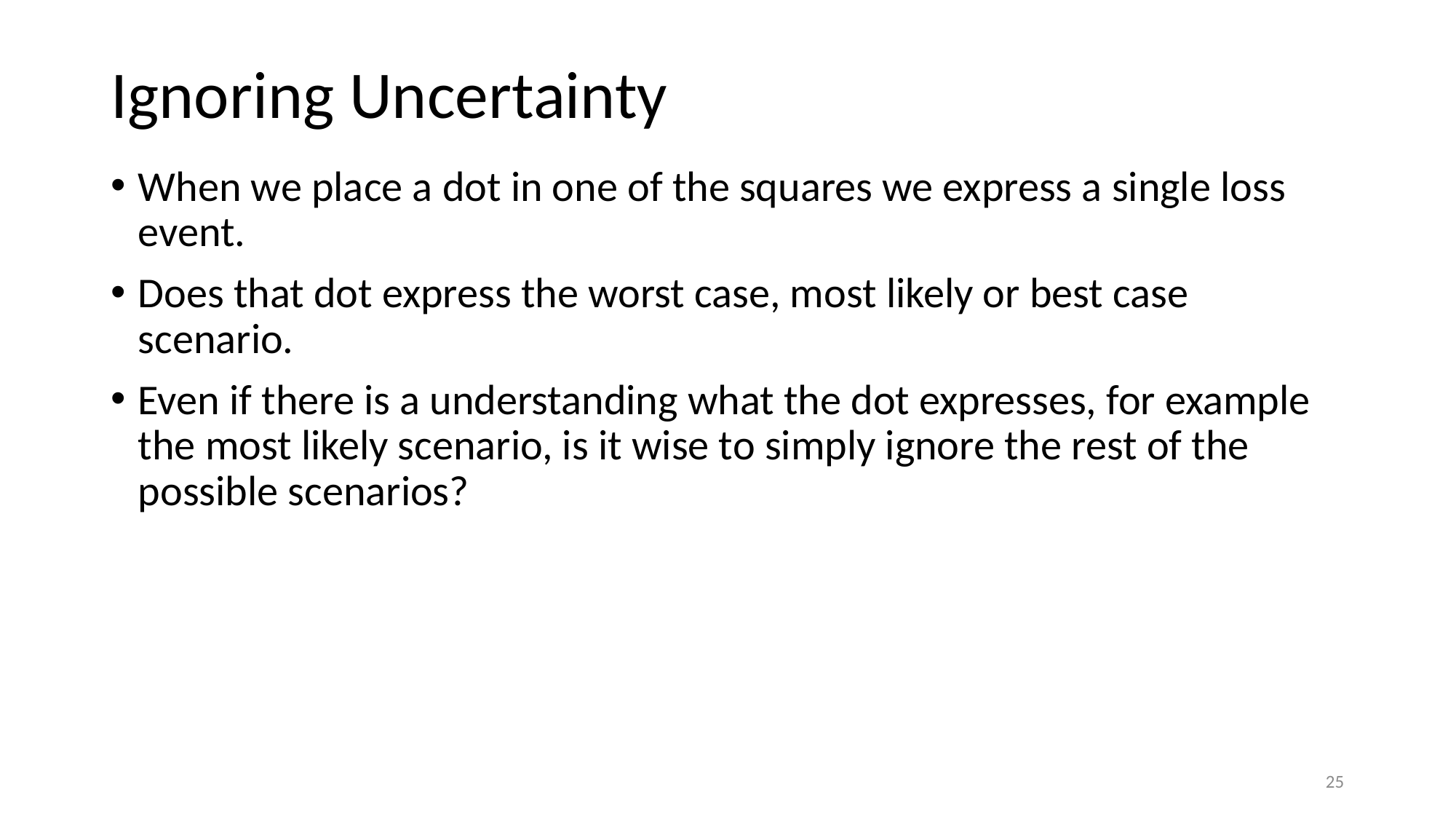

# Ignoring Uncertainty
When we place a dot in one of the squares we express a single loss event.
Does that dot express the worst case, most likely or best case scenario.
Even if there is a understanding what the dot expresses, for example the most likely scenario, is it wise to simply ignore the rest of the possible scenarios?

25